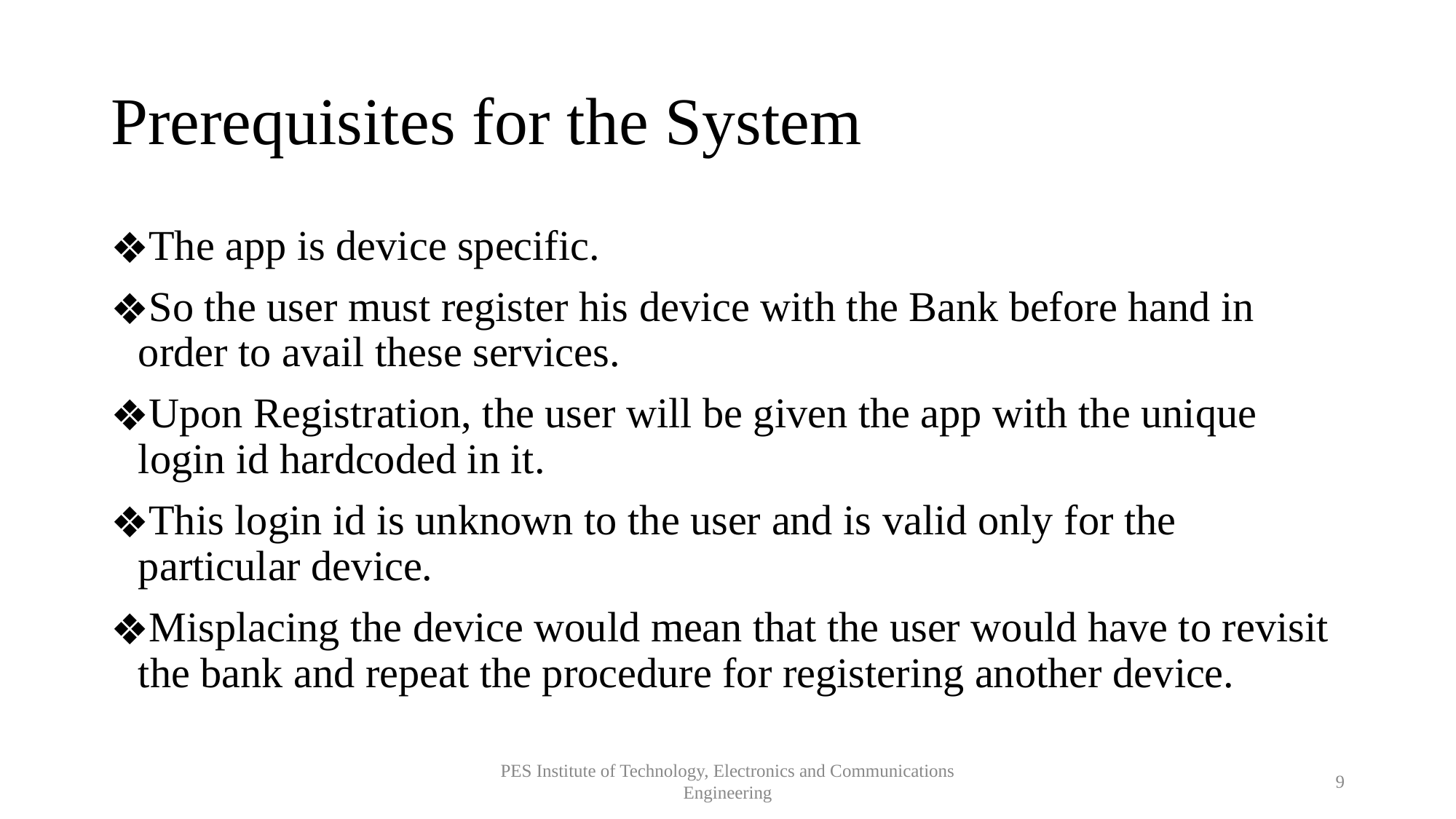

# Prerequisites for the System
The app is device specific.
So the user must register his device with the Bank before hand in order to avail these services.
Upon Registration, the user will be given the app with the unique login id hardcoded in it.
This login id is unknown to the user and is valid only for the particular device.
Misplacing the device would mean that the user would have to revisit the bank and repeat the procedure for registering another device.
PES Institute of Technology, Electronics and Communications Engineering
9